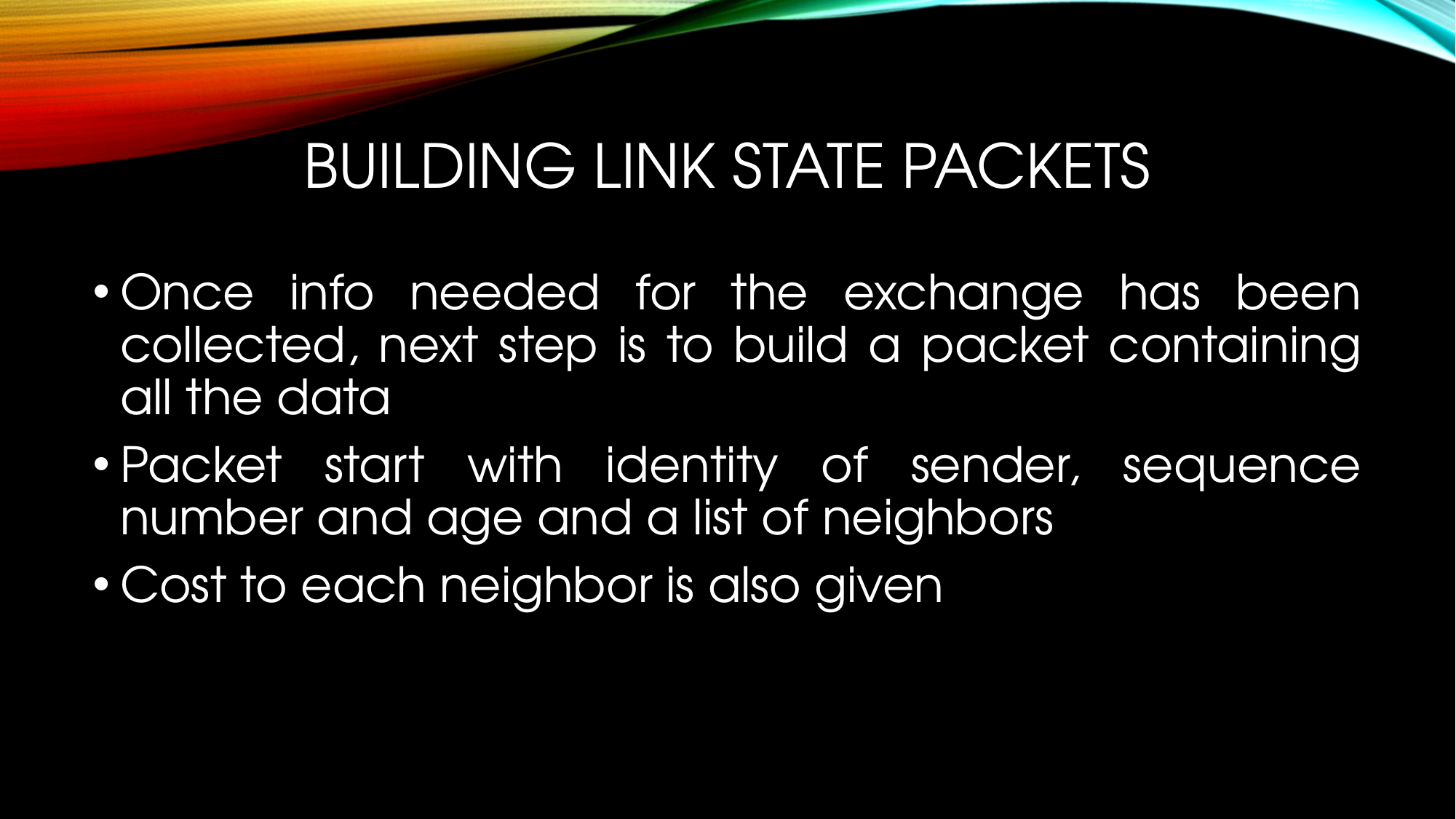

# Building link state packets
Once info needed for the exchange has been collected, next step is to build a packet containing all the data
Packet start with identity of sender, sequence number and age and a list of neighbors
Cost to each neighbor is also given